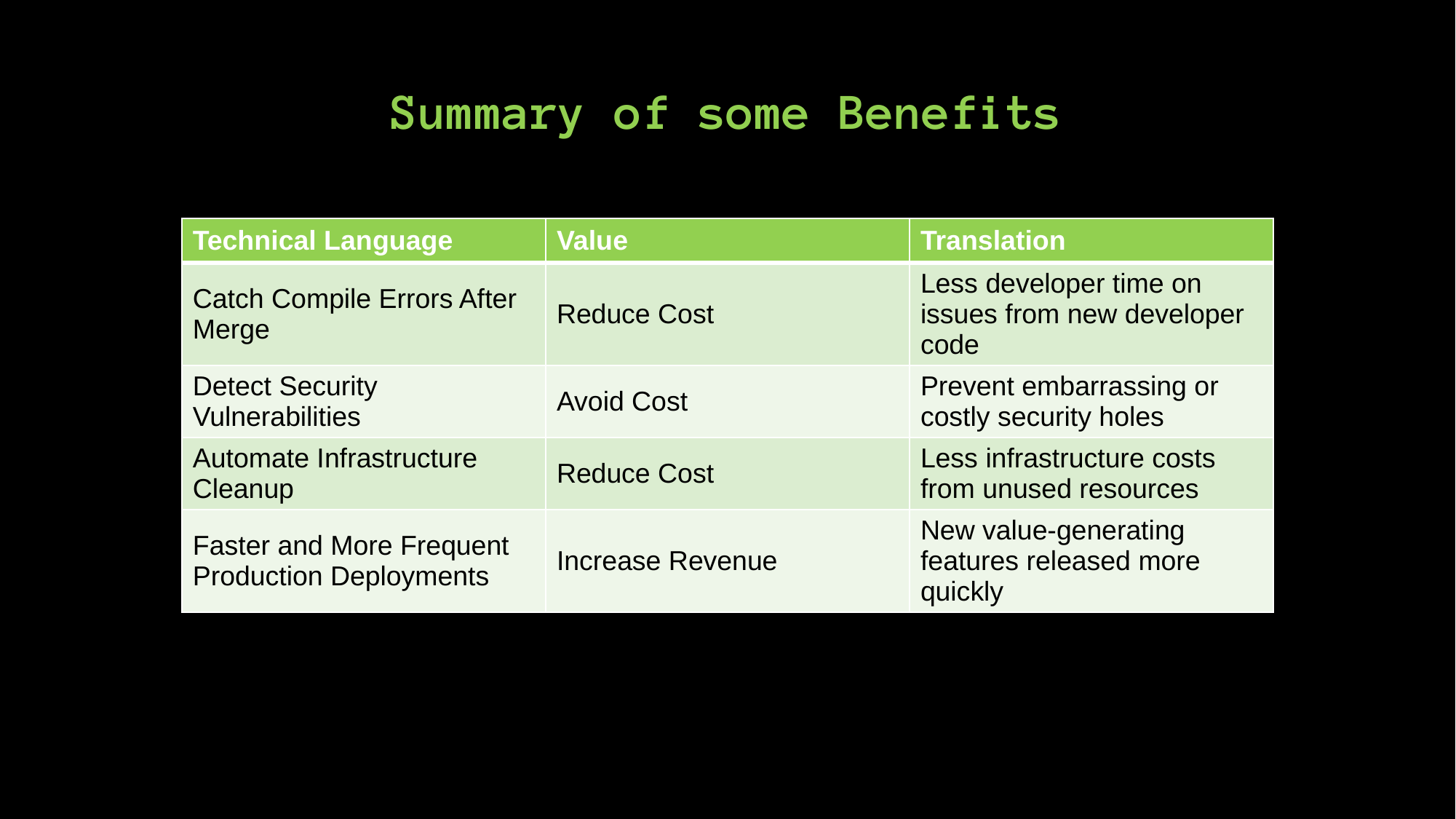

# Summary of some Benefits
| Technical Language | Value | Translation |
| --- | --- | --- |
| Catch Compile Errors After Merge | Reduce Cost | Less developer time on issues from new developer code |
| Detect Security Vulnerabilities | Avoid Cost | Prevent embarrassing or costly security holes |
| Automate Infrastructure Cleanup | Reduce Cost | Less infrastructure costs from unused resources |
| Faster and More Frequent Production Deployments | Increase Revenue | New value-generating features released more quickly |